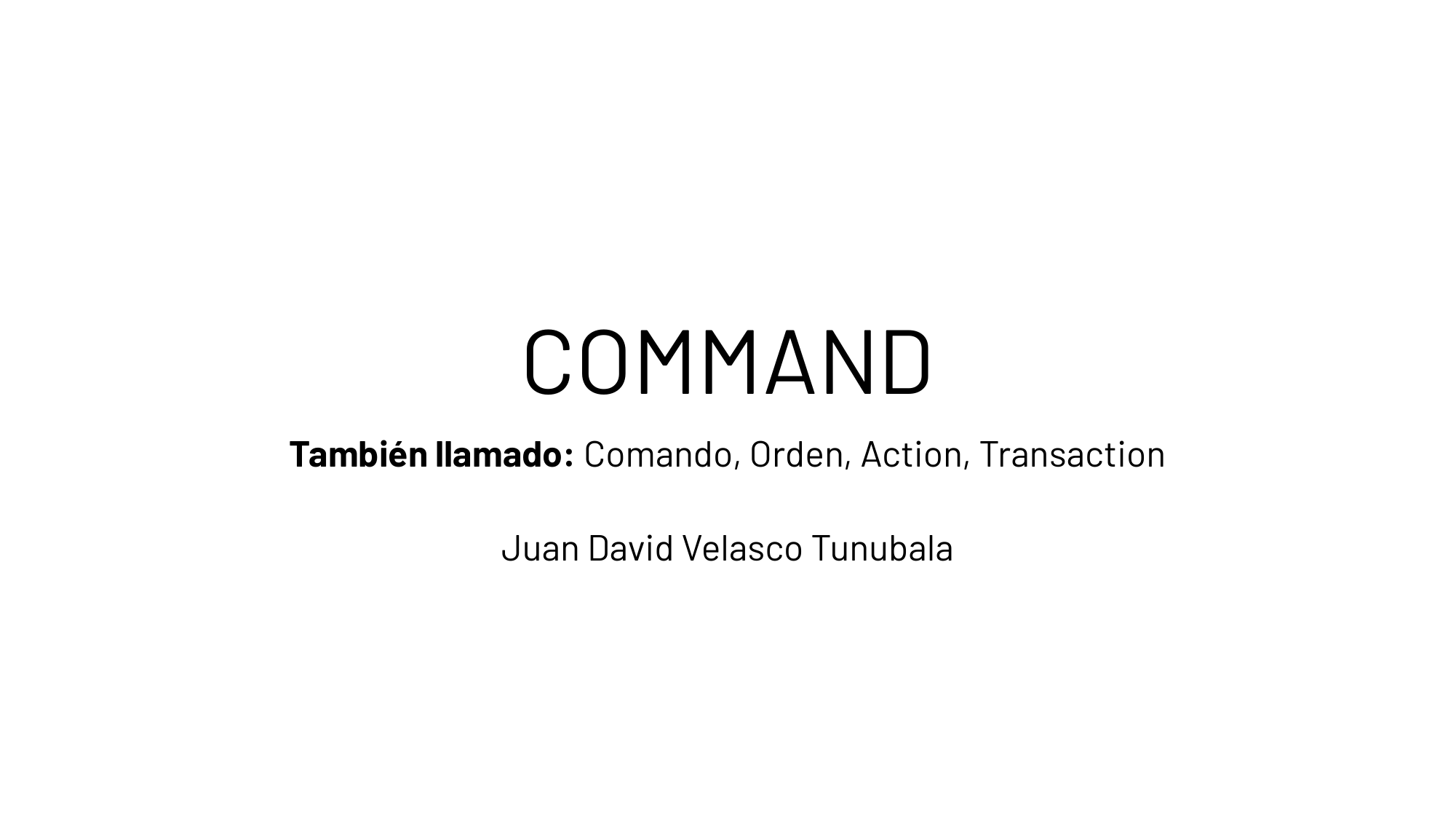

# COMMAND
También llamado: Comando, Orden, Action, Transaction
Juan David Velasco Tunubala